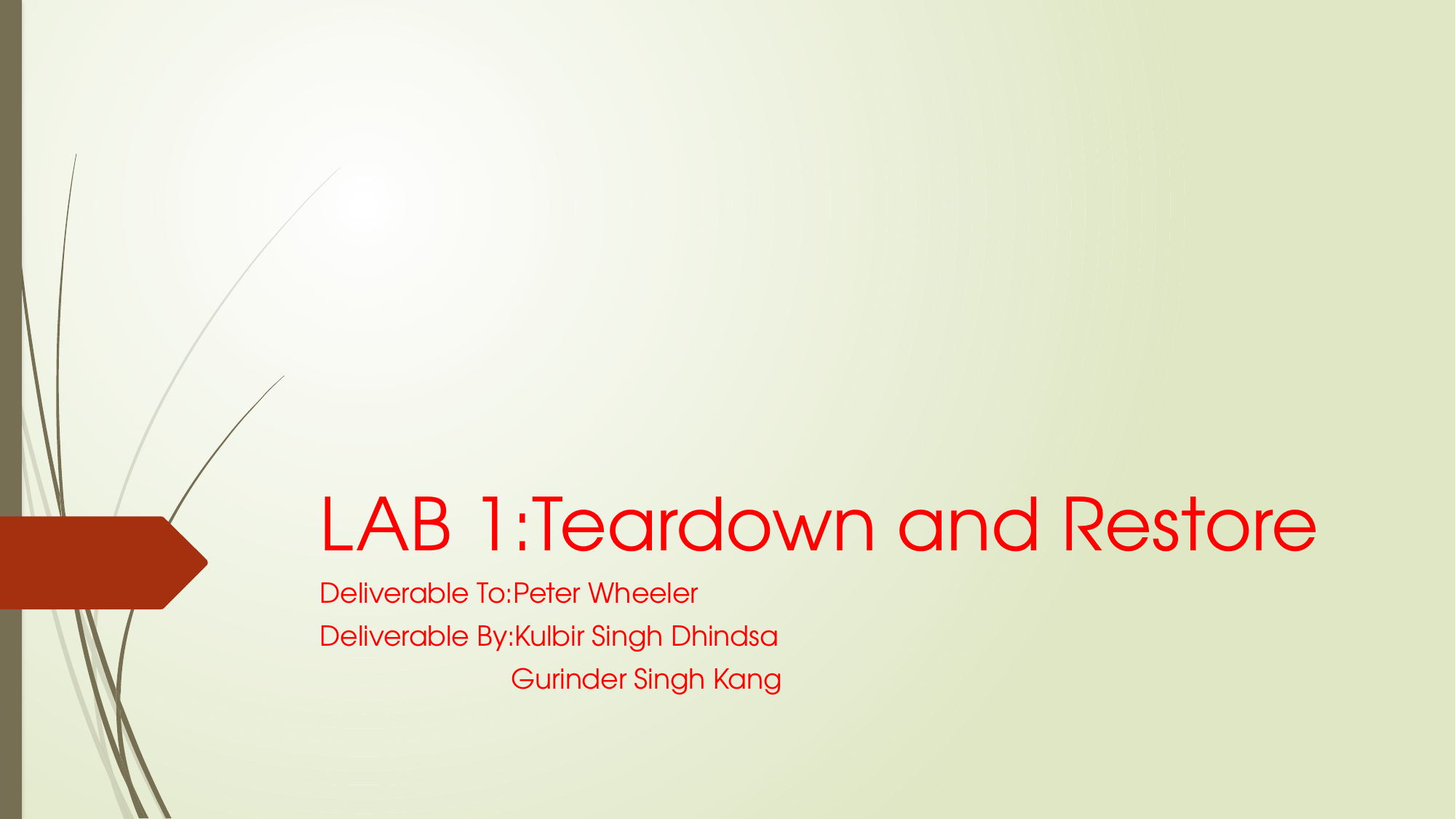

# LAB 1:Teardown and Restore
Deliverable To:Peter Wheeler
Deliverable By:Kulbir Singh Dhindsa
                         Gurinder Singh Kang